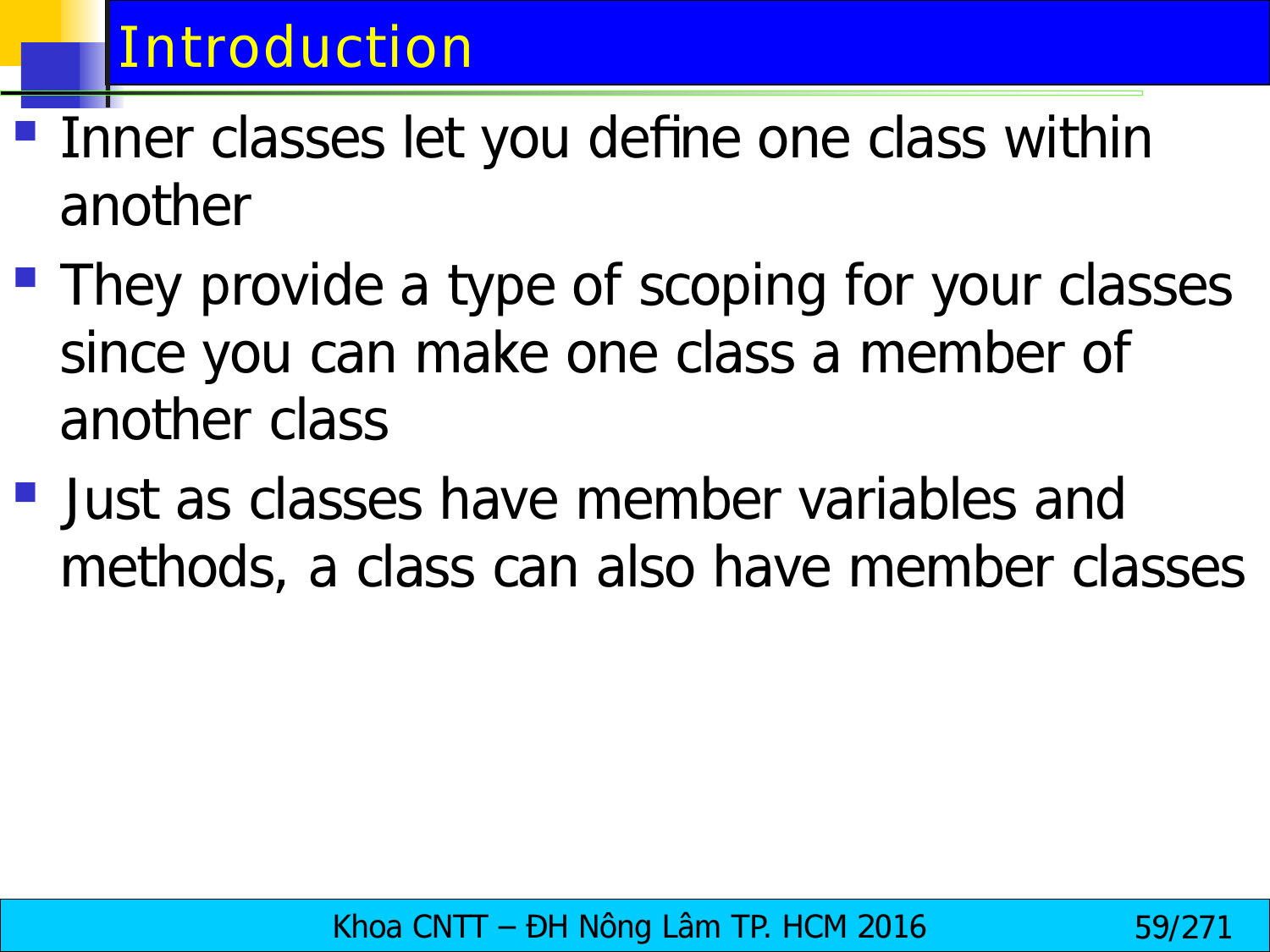

# Introduction
Inner classes let you define one class within another
They provide a type of scoping for your classes since you can make one class a member of another class
Just as classes have member variables and methods, a class can also have member classes